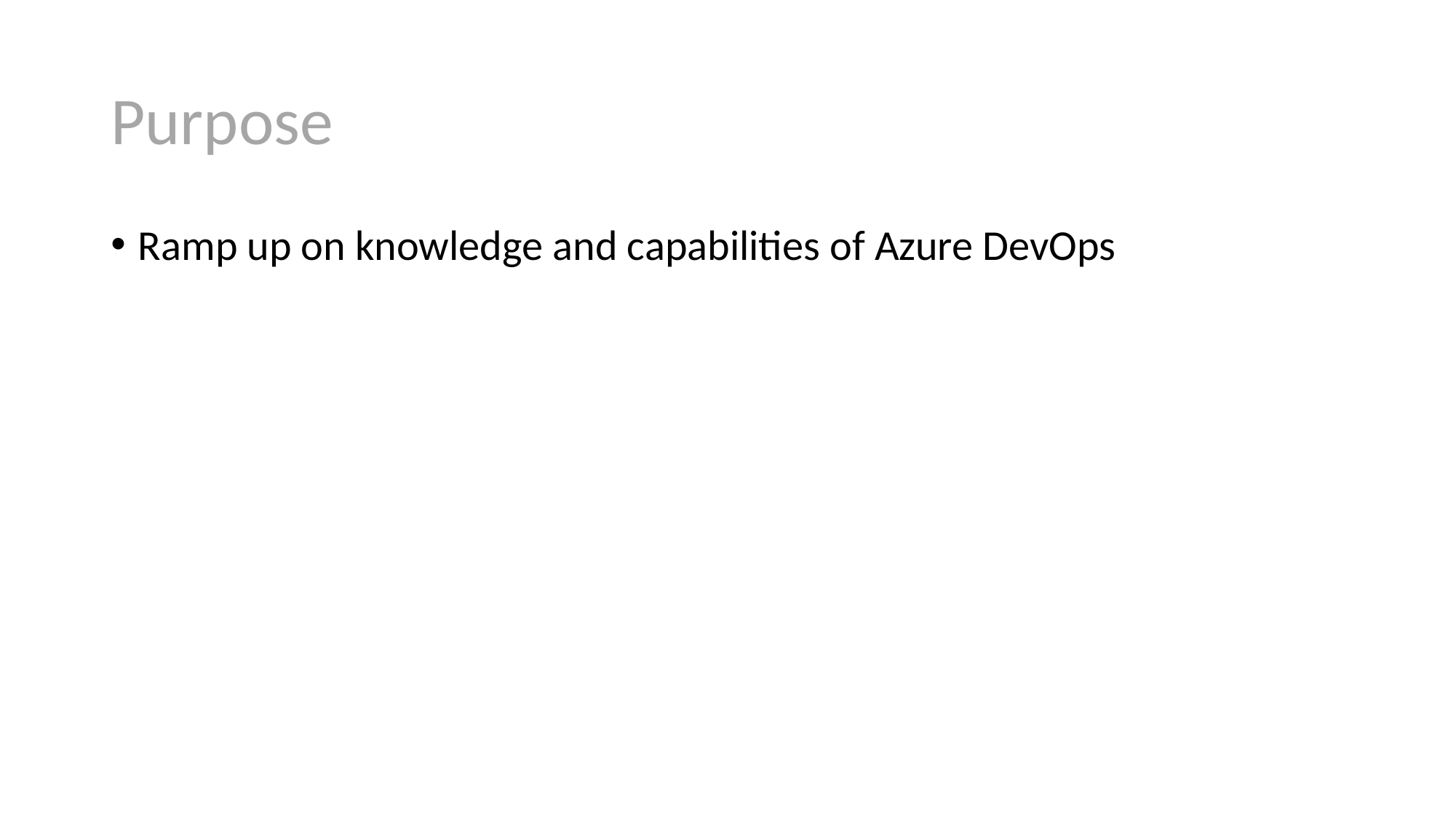

# Purpose
Ramp up on knowledge and capabilities of Azure DevOps